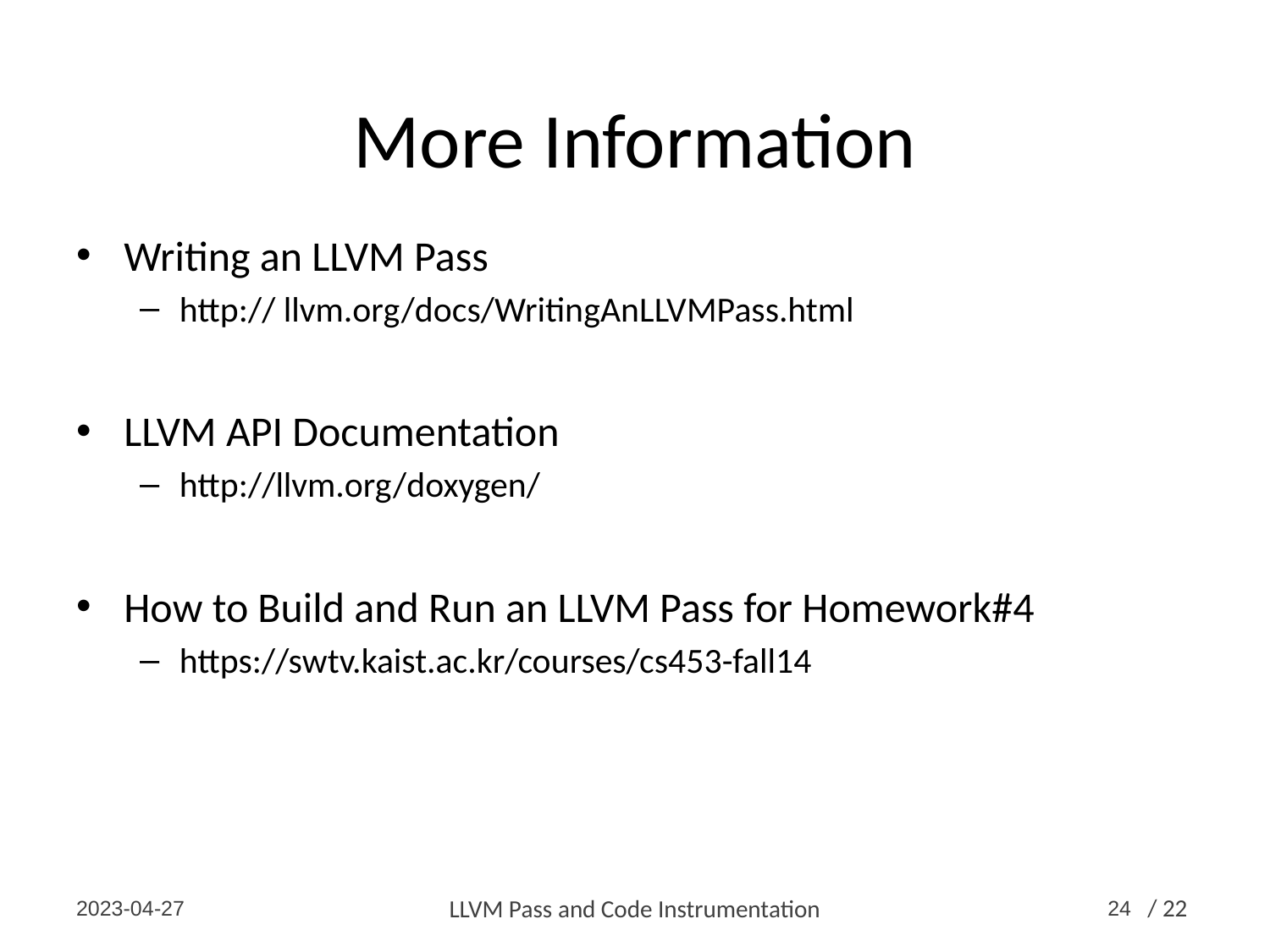

# More Information
Writing an LLVM Pass
http:// llvm.org/docs/WritingAnLLVMPass.html

LLVM API Documentation
http://llvm.org/doxygen/

How to Build and Run an LLVM Pass for Homework#4
https://swtv.kaist.ac.kr/courses/cs453-fall14
2023-04-27
LLVM Pass and Code Instrumentation
24